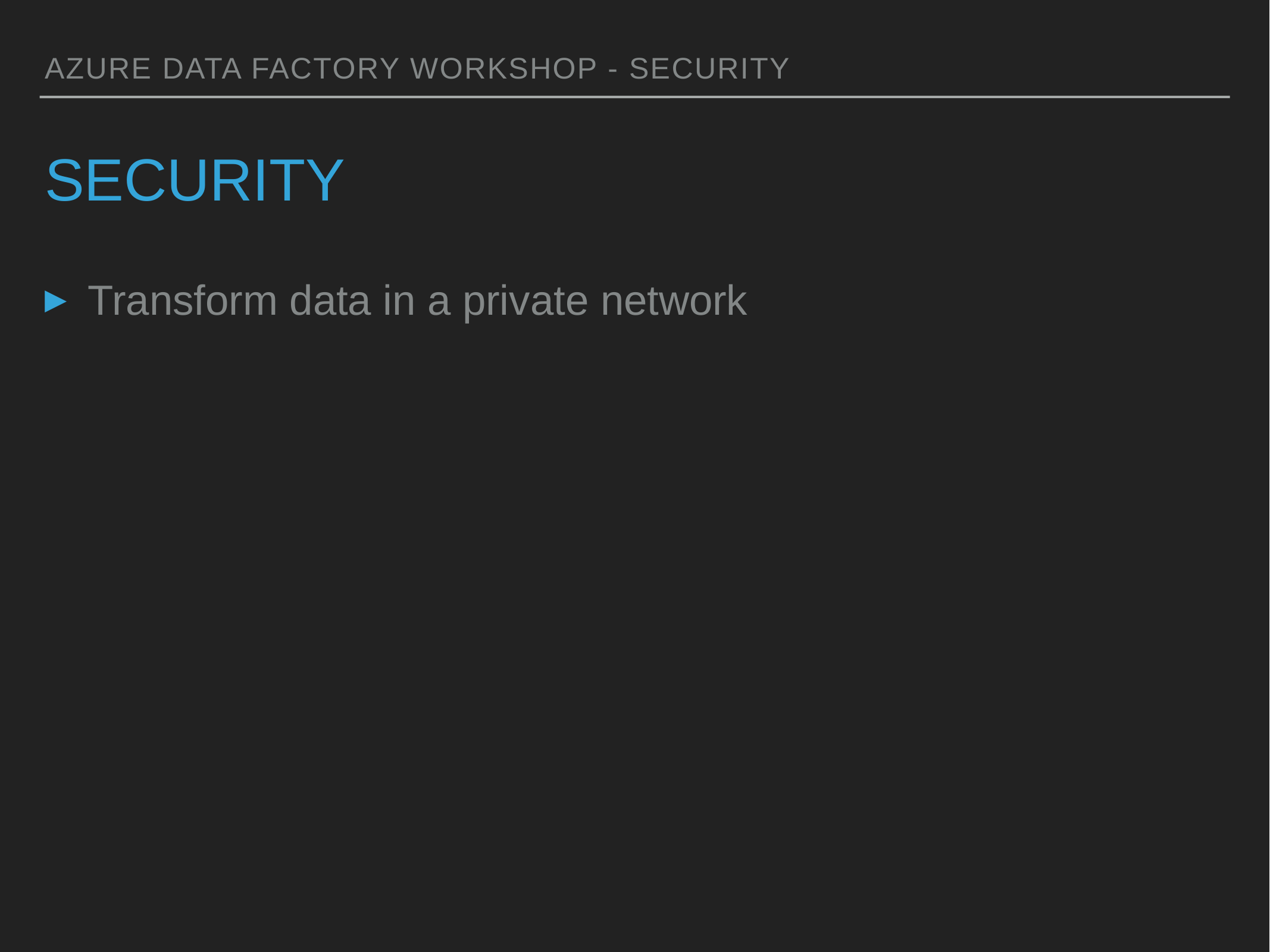

AZURE DATA FACTORY WORKSHOP - SECURITY
# SECURITY
Transform data in a private network